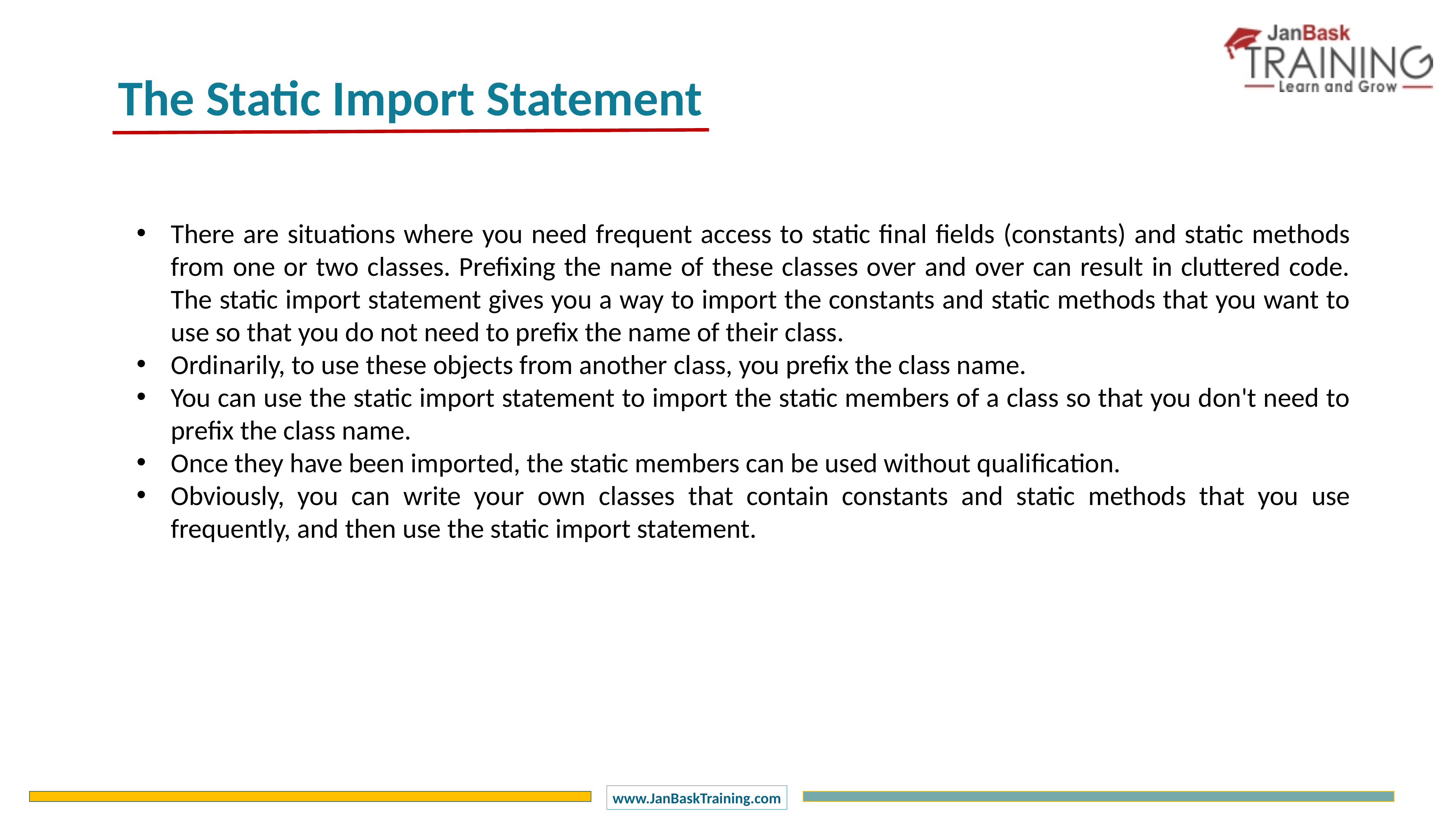

The Static Import Statement
There are situations where you need frequent access to static final fields (constants) and static methods from one or two classes. Prefixing the name of these classes over and over can result in cluttered code. The static import statement gives you a way to import the constants and static methods that you want to use so that you do not need to prefix the name of their class.
Ordinarily, to use these objects from another class, you prefix the class name.
You can use the static import statement to import the static members of a class so that you don't need to prefix the class name.
Once they have been imported, the static members can be used without qualification.
Obviously, you can write your own classes that contain constants and static methods that you use frequently, and then use the static import statement.